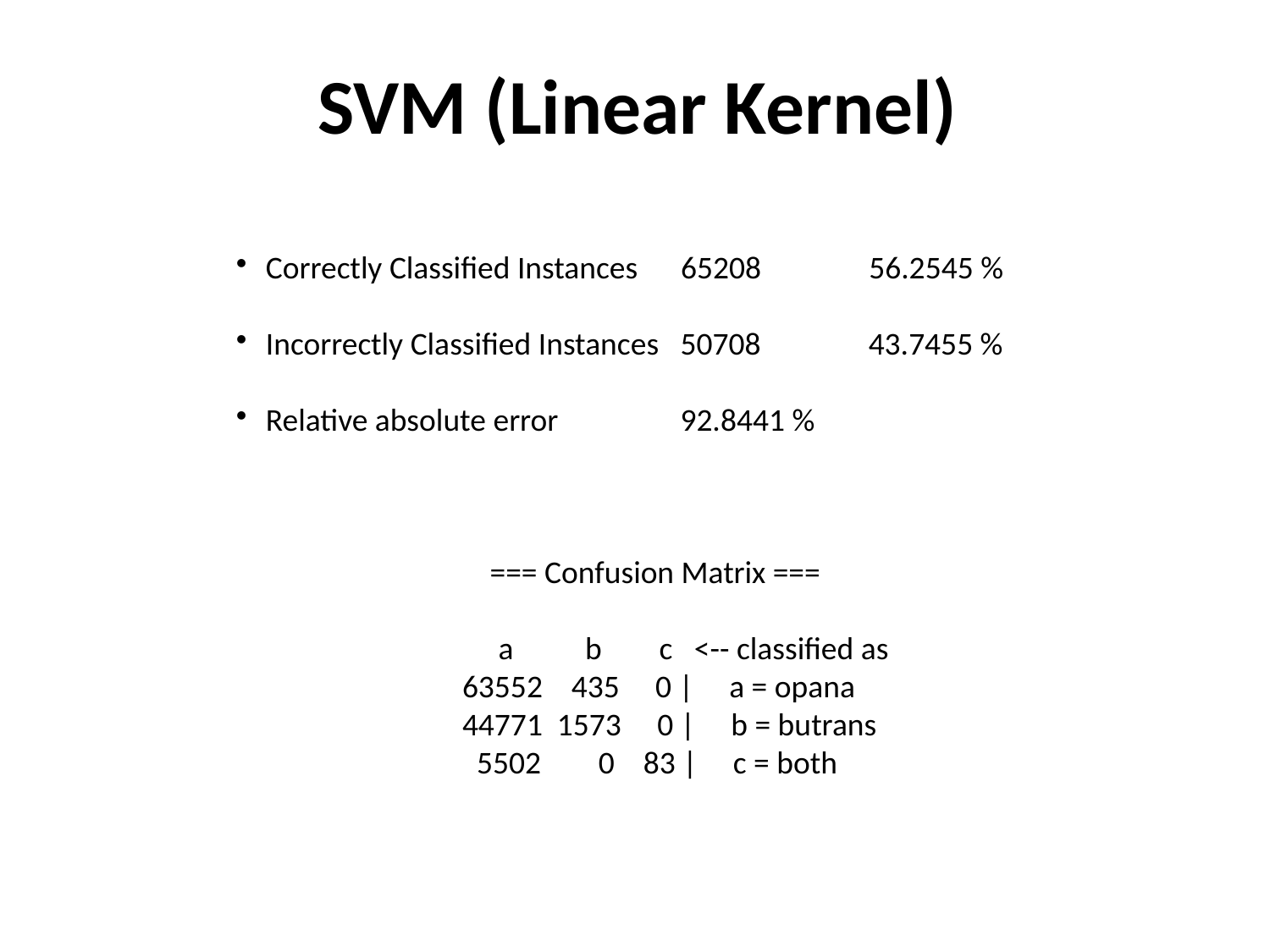

SVM (Linear Kernel)
Correctly Classified Instances      65208               56.2545 %

Incorrectly Classified Instances   50708               43.7455 %

Relative absolute error                 92.8441 %

		=== Confusion Matrix ===

          a          b        c   <-- classified as
     63552    435     0 |     a = opana
     44771  1573     0 |     b = butrans
       5502        0    83 |     c = both